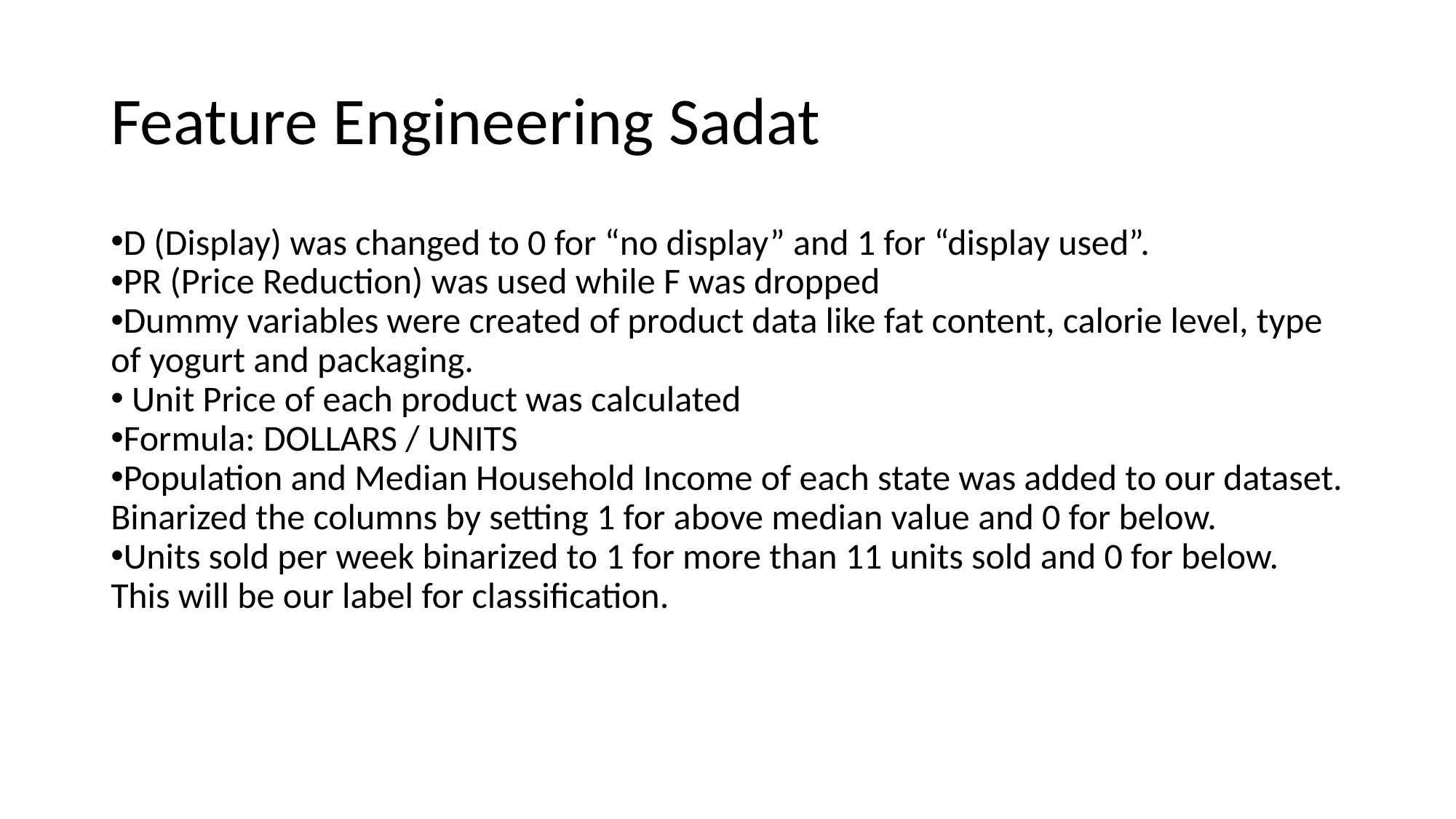

Feature Engineering Sadat
D (Display) was changed to 0 for “no display” and 1 for “display used”.
PR (Price Reduction) was used while F was dropped
Dummy variables were created of product data like fat content, calorie level, type of yogurt and packaging.
 Unit Price of each product was calculated
Formula: DOLLARS / UNITS
Population and Median Household Income of each state was added to our dataset. Binarized the columns by setting 1 for above median value and 0 for below.
Units sold per week binarized to 1 for more than 11 units sold and 0 for below. This will be our label for classification.